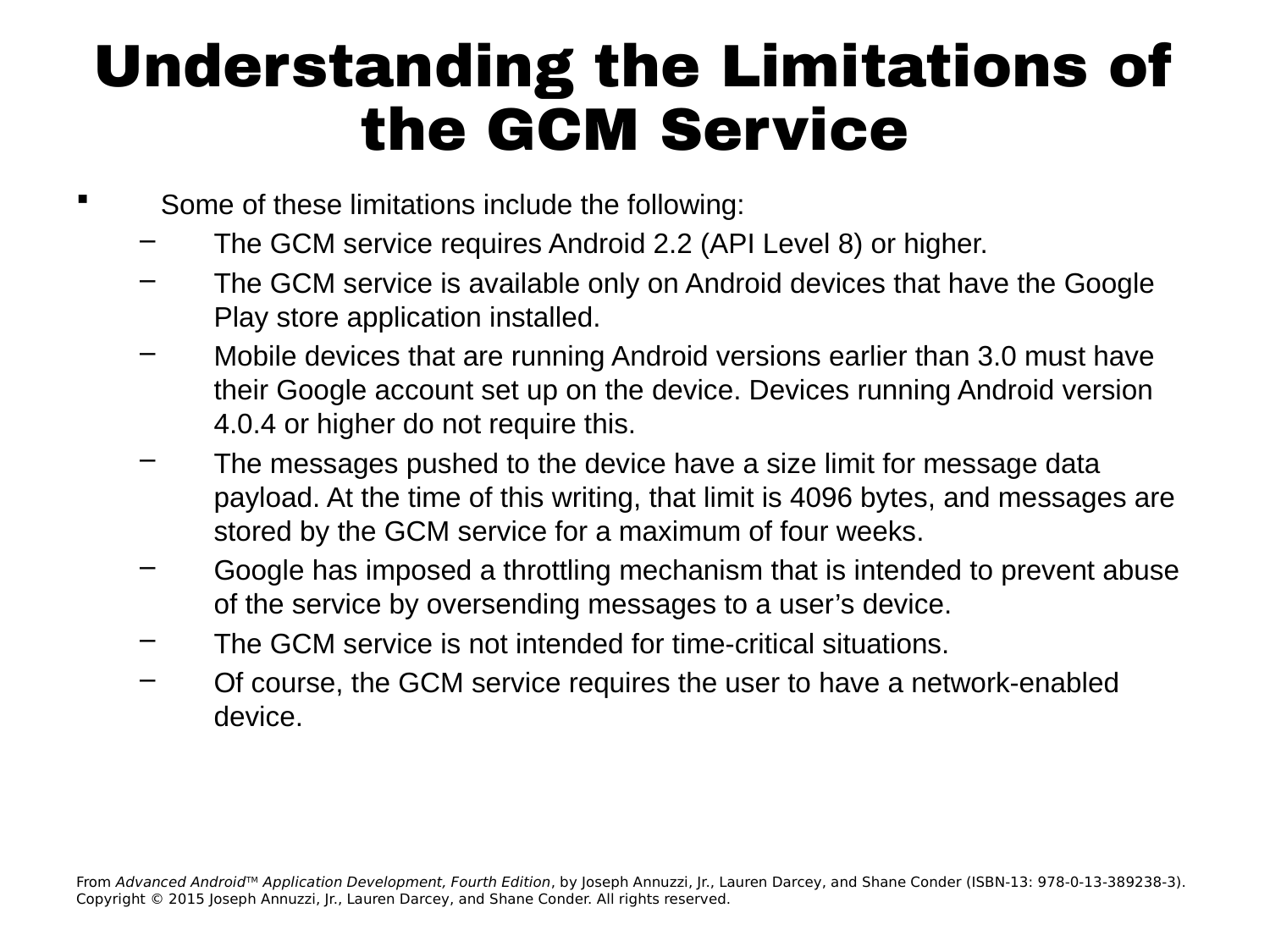

# Understanding the Limitations of the GCM Service
Some of these limitations include the following:
The GCM service requires Android 2.2 (API Level 8) or higher.
The GCM service is available only on Android devices that have the Google Play store application installed.
Mobile devices that are running Android versions earlier than 3.0 must have their Google account set up on the device. Devices running Android version 4.0.4 or higher do not require this.
The messages pushed to the device have a size limit for message data payload. At the time of this writing, that limit is 4096 bytes, and messages are stored by the GCM service for a maximum of four weeks.
Google has imposed a throttling mechanism that is intended to prevent abuse of the service by oversending messages to a user’s device.
The GCM service is not intended for time-critical situations.
Of course, the GCM service requires the user to have a network-enabled device.
From Advanced AndroidTM Application Development, Fourth Edition, by Joseph Annuzzi, Jr., Lauren Darcey, and Shane Conder (ISBN-13: 978-0-13-389238-3). Copyright © 2015 Joseph Annuzzi, Jr., Lauren Darcey, and Shane Conder. All rights reserved.